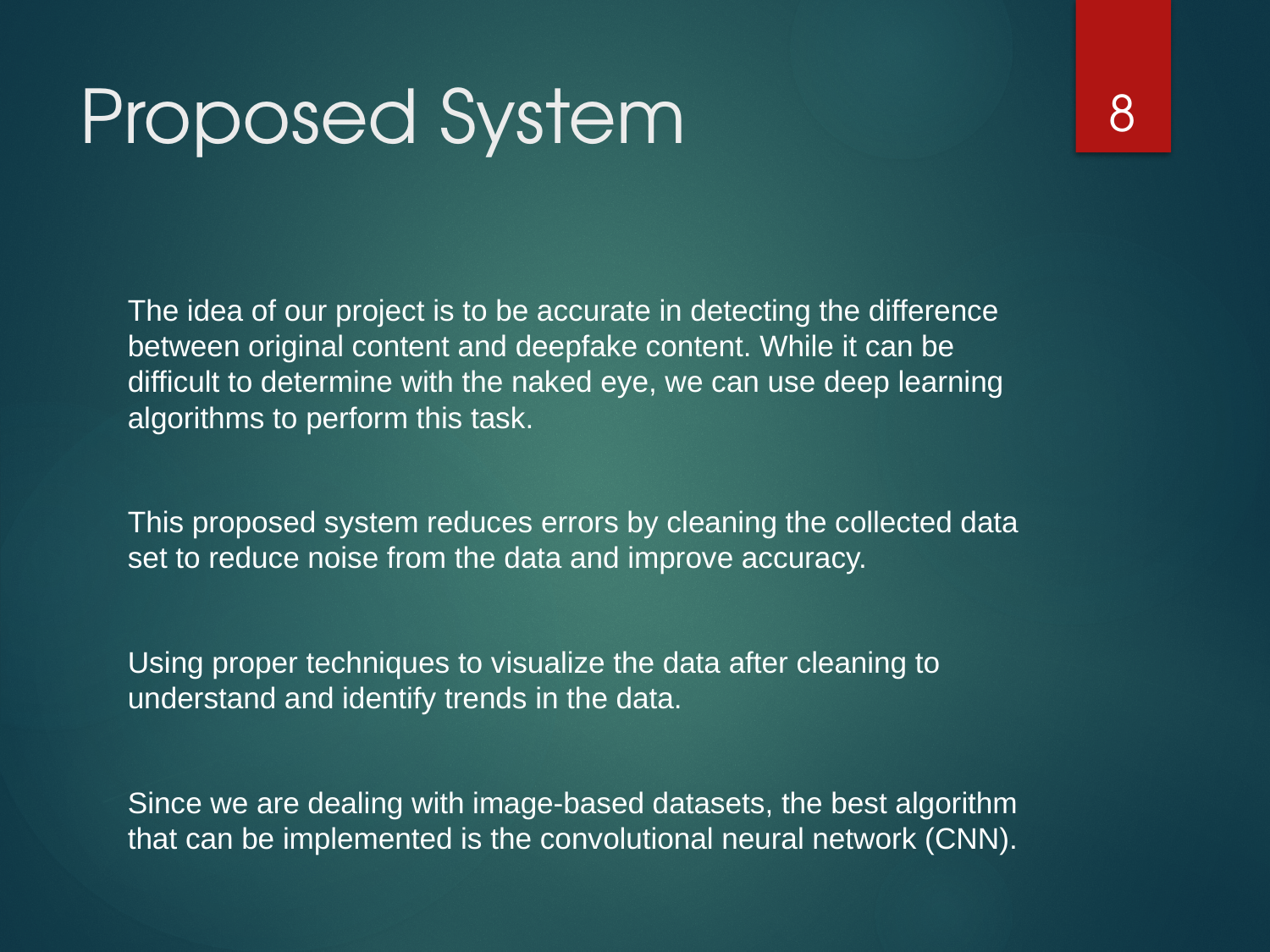

8
# Proposed System
The idea of our project is to be accurate in detecting the difference between original content and deepfake content. While it can be difficult to determine with the naked eye, we can use deep learning algorithms to perform this task.

This proposed system reduces errors by cleaning the collected data set to reduce noise from the data and improve accuracy.

Using proper techniques to visualize the data after cleaning to understand and identify trends in the data.

Since we are dealing with image-based datasets, the best algorithm that can be implemented is the convolutional neural network (CNN).